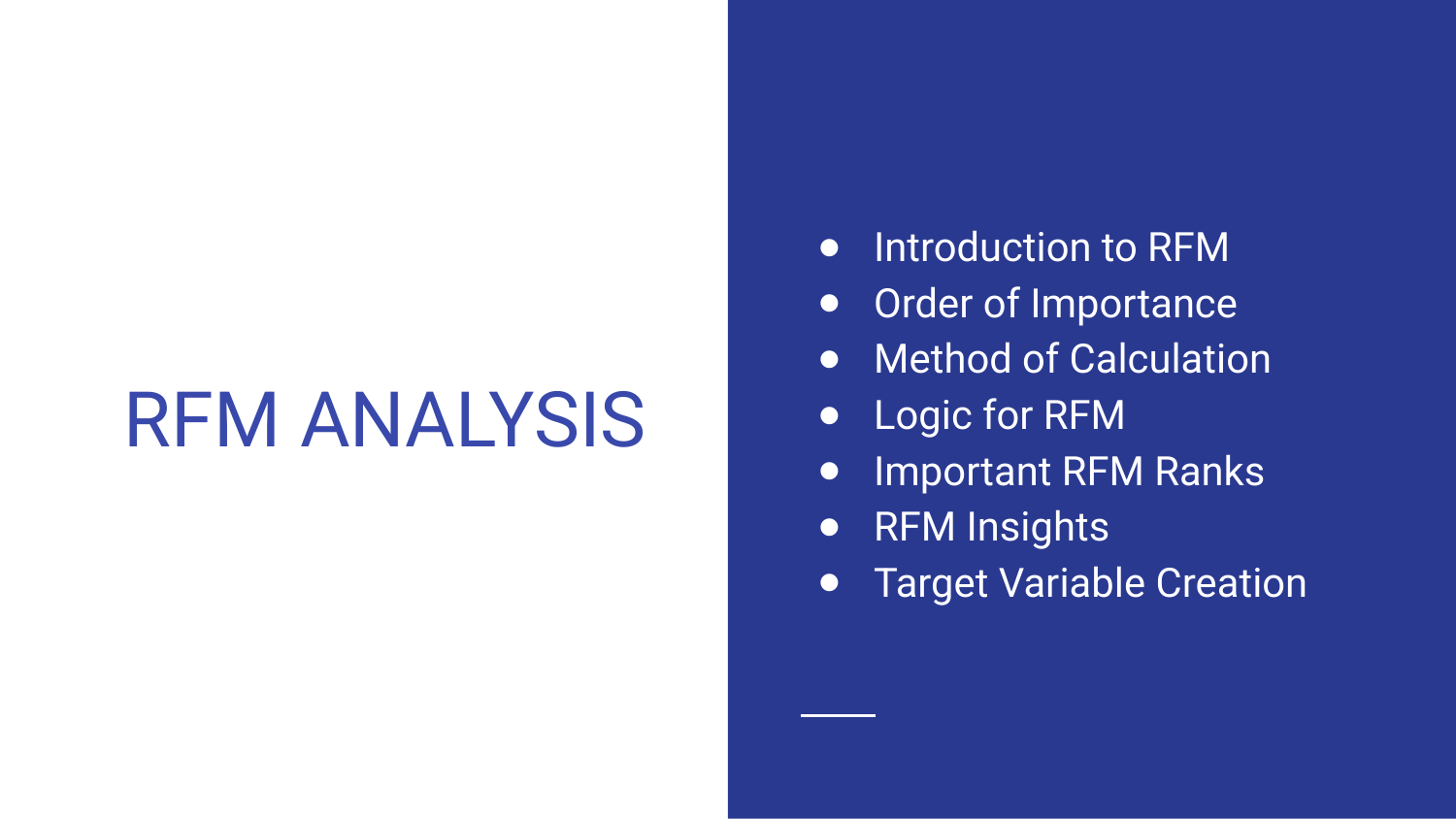

Introduction to RFM
Order of Importance
Method of Calculation
Logic for RFM
Important RFM Ranks
RFM Insights
Target Variable Creation
# RFM ANALYSIS